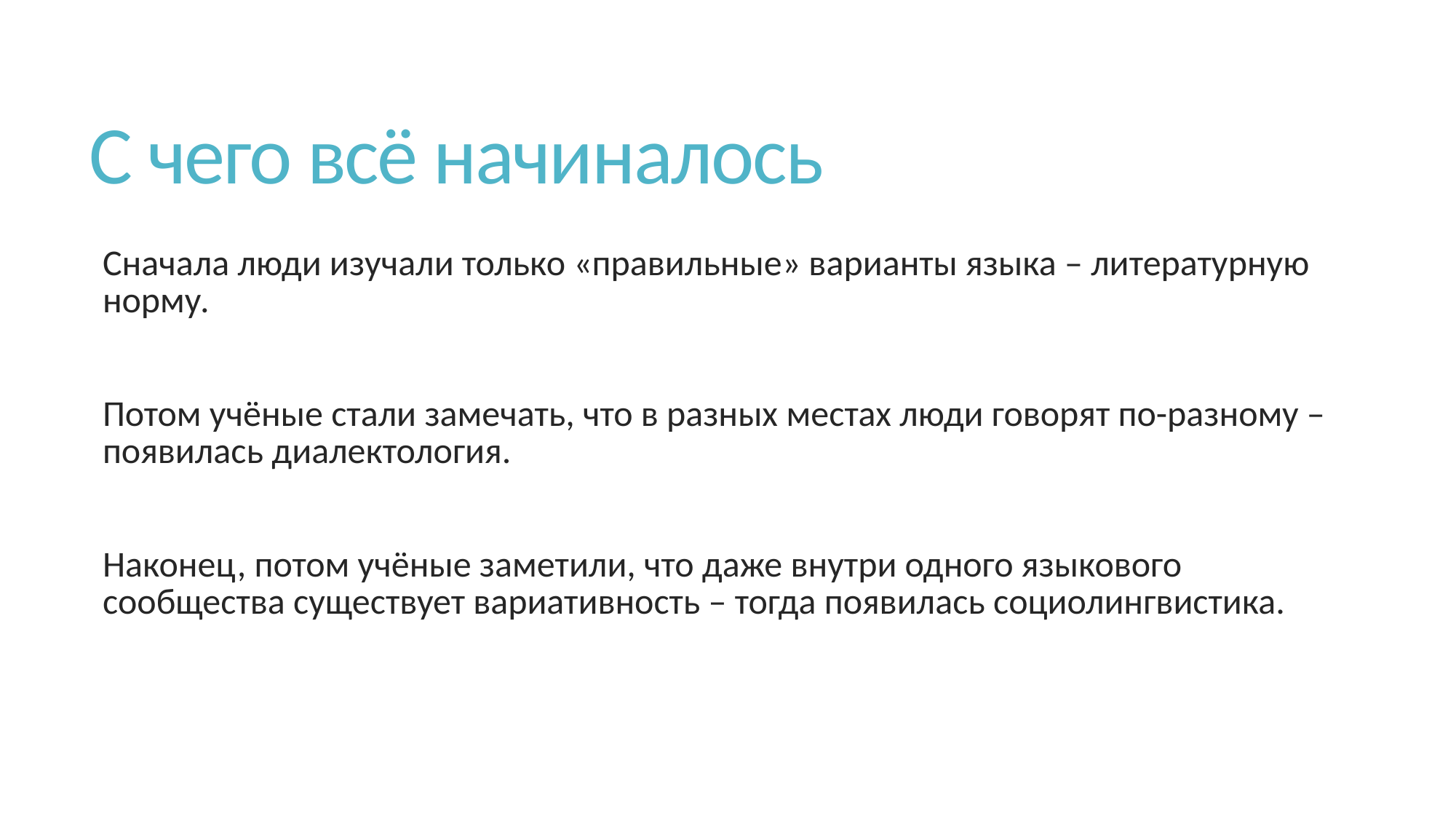

# С чего всё начиналось
Сначала люди изучали только «правильные» варианты языка – литературную норму.

Потом учёные стали замечать, что в разных местах люди говорят по-разному – появилась диалектология.

Наконец, потом учёные заметили, что даже внутри одного языкового сообщества существует вариативность – тогда появилась социолингвистика.